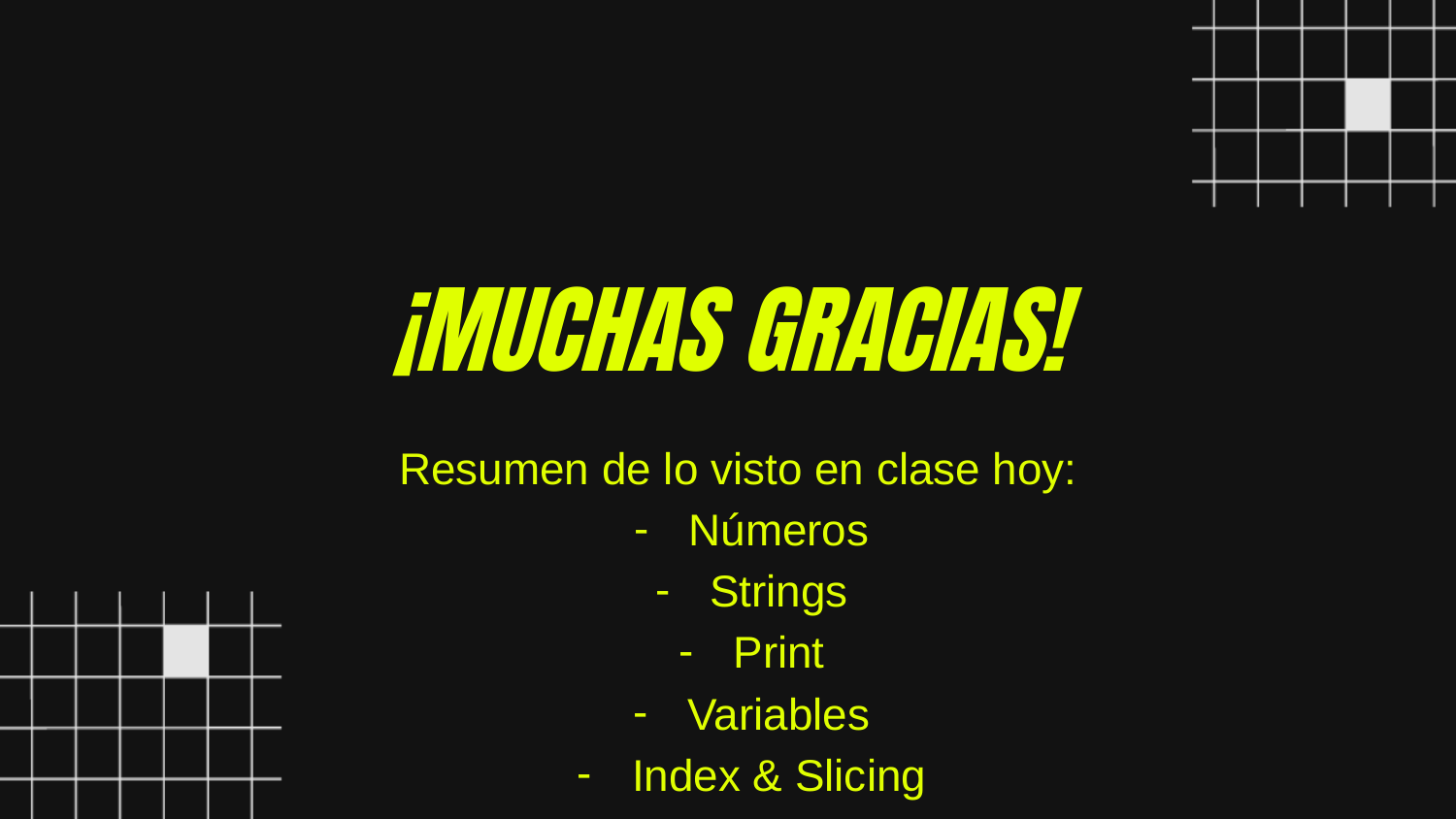

¡MUCHAS GRACIAS!
Resumen de lo visto en clase hoy:
Números
Strings
Print
Variables
Index & Slicing